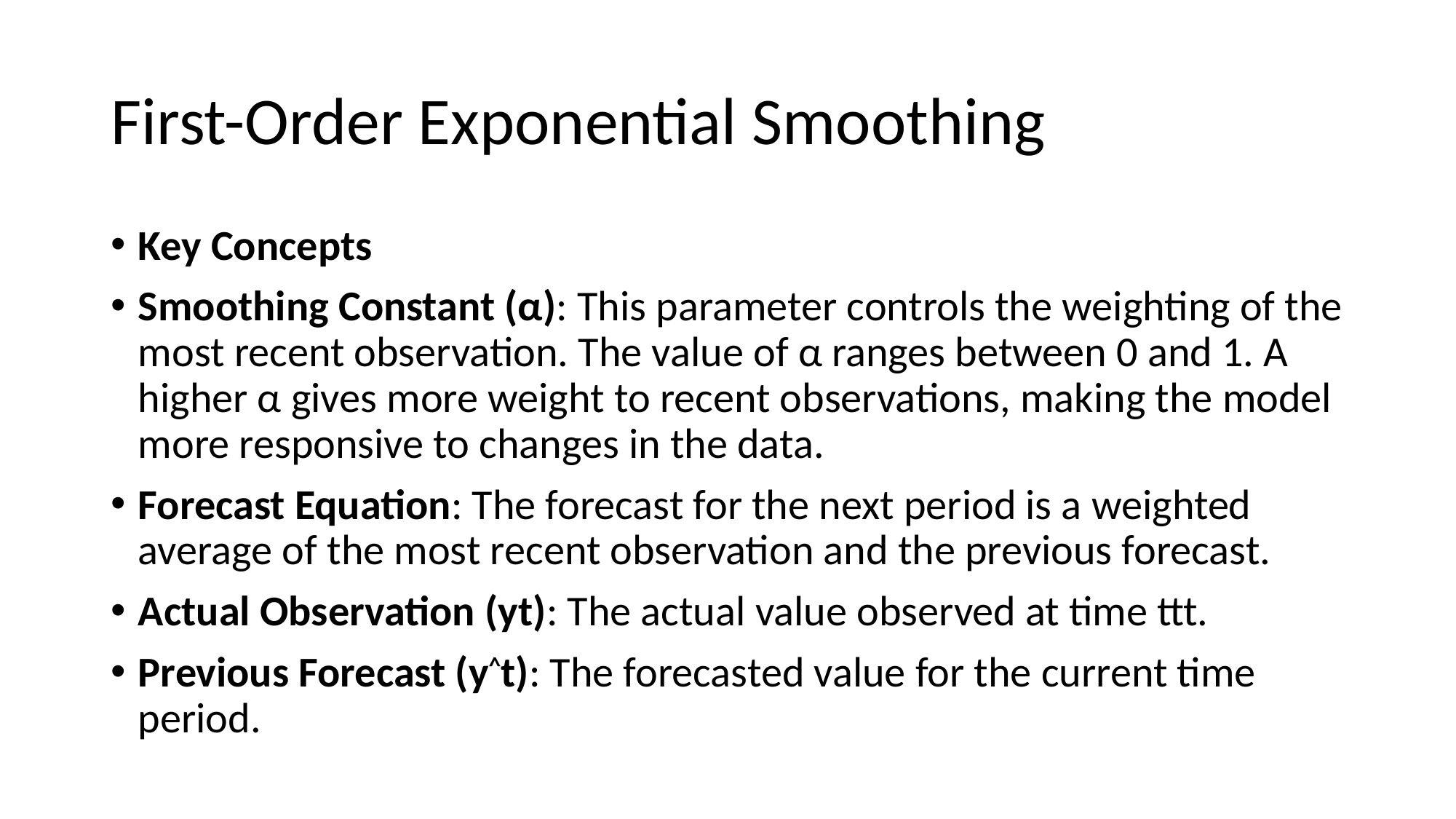

# First-Order Exponential Smoothing
Key Concepts
Smoothing Constant (α): This parameter controls the weighting of the most recent observation. The value of α ranges between 0 and 1. A higher α gives more weight to recent observations, making the model more responsive to changes in the data.
Forecast Equation: The forecast for the next period is a weighted average of the most recent observation and the previous forecast.
Actual Observation (yt​): The actual value observed at time ttt.
Previous Forecast (y^​t​): The forecasted value for the current time period.